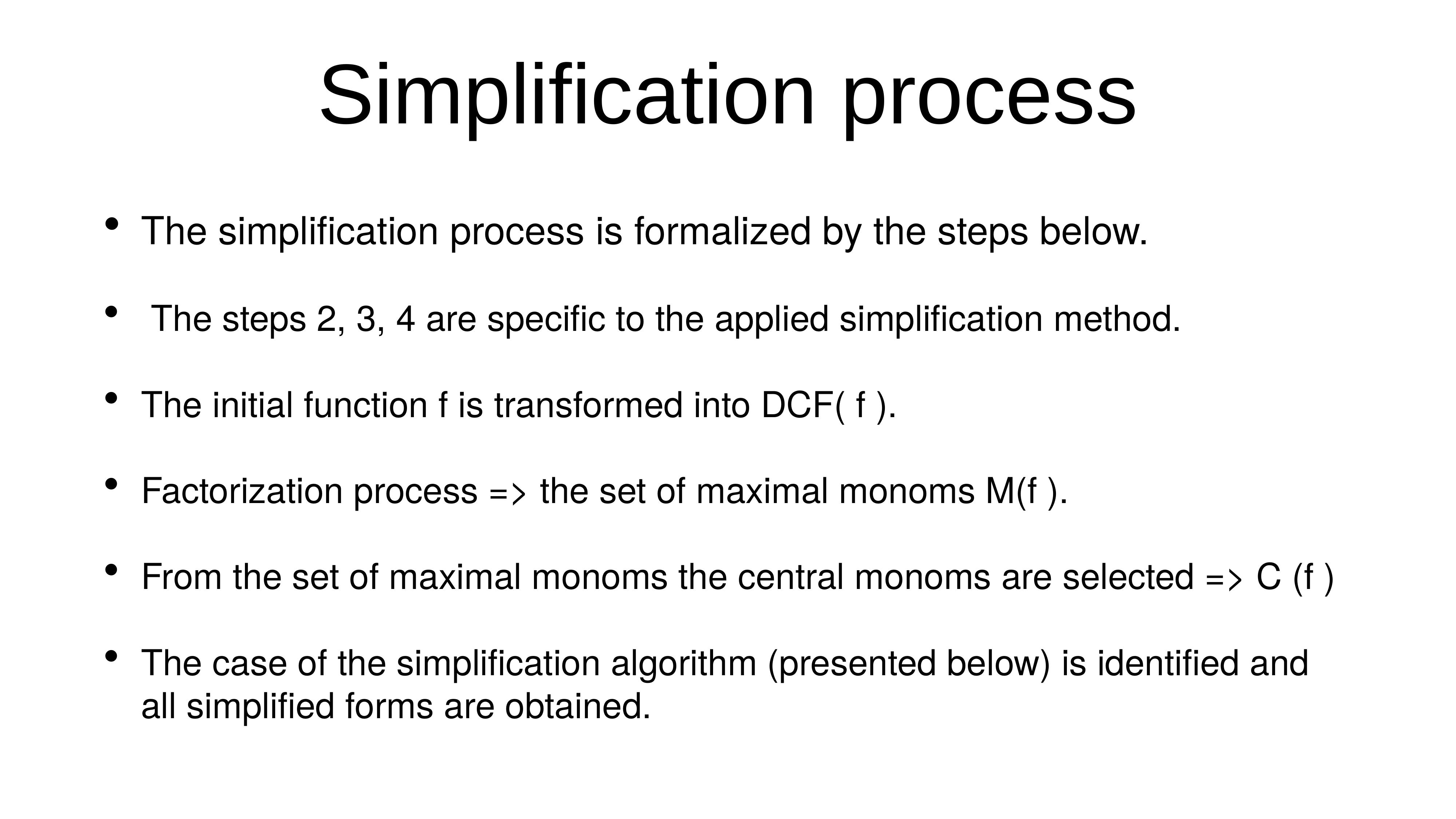

# Simplification process
The simplification process is formalized by the steps below.
 The steps 2, 3, 4 are specific to the applied simplification method.
The initial function f is transformed into DCF( f ).
Factorization process => the set of maximal monoms M(f ).
From the set of maximal monoms the central monoms are selected => C (f )
The case of the simplification algorithm (presented below) is identified and all simplified forms are obtained.